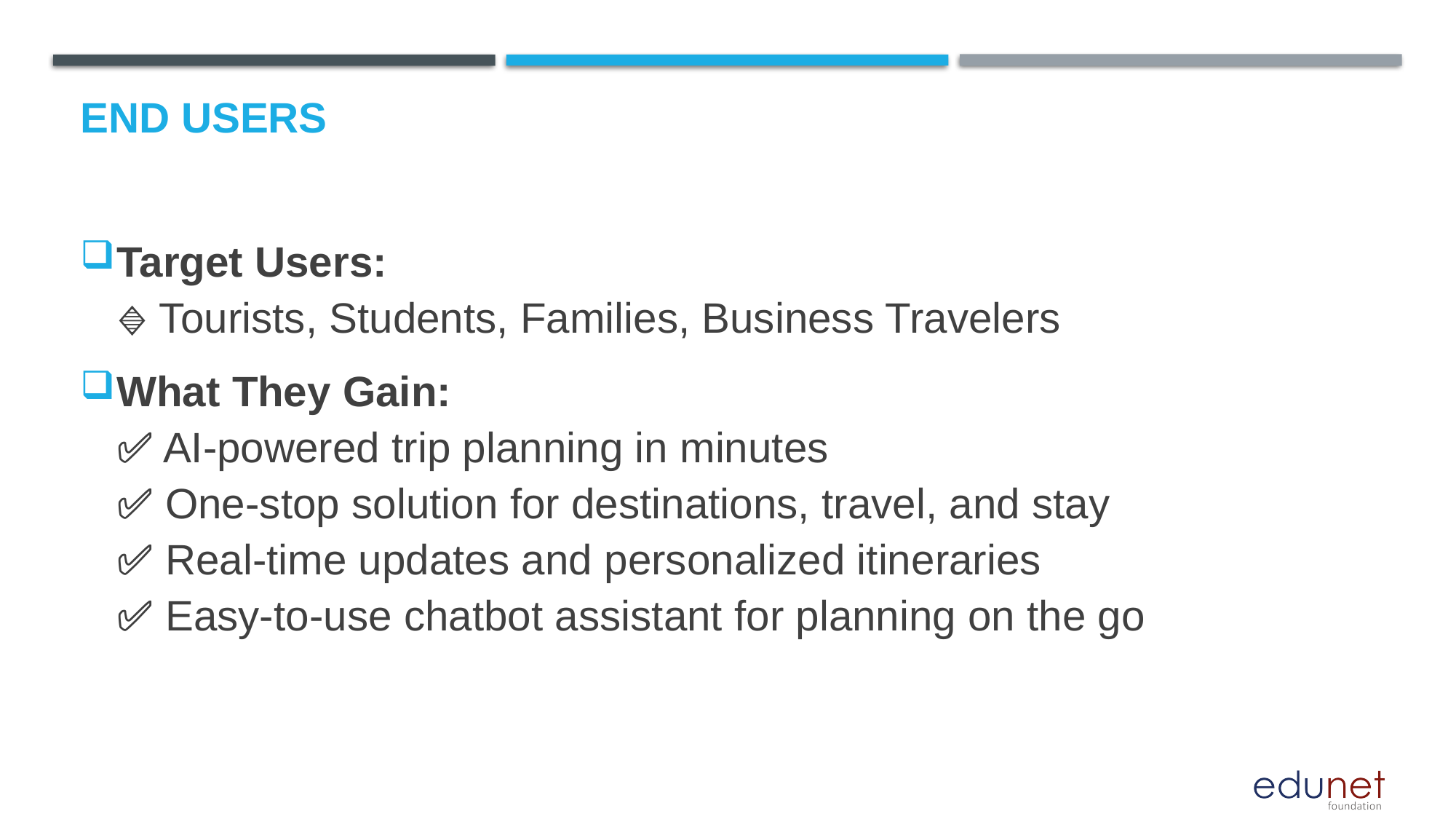

# End users
Target Users:
🔹 Tourists, Students, Families, Business Travelers
What They Gain:
✅ AI-powered trip planning in minutes
✅ One-stop solution for destinations, travel, and stay
✅ Real-time updates and personalized itineraries
✅ Easy-to-use chatbot assistant for planning on the go